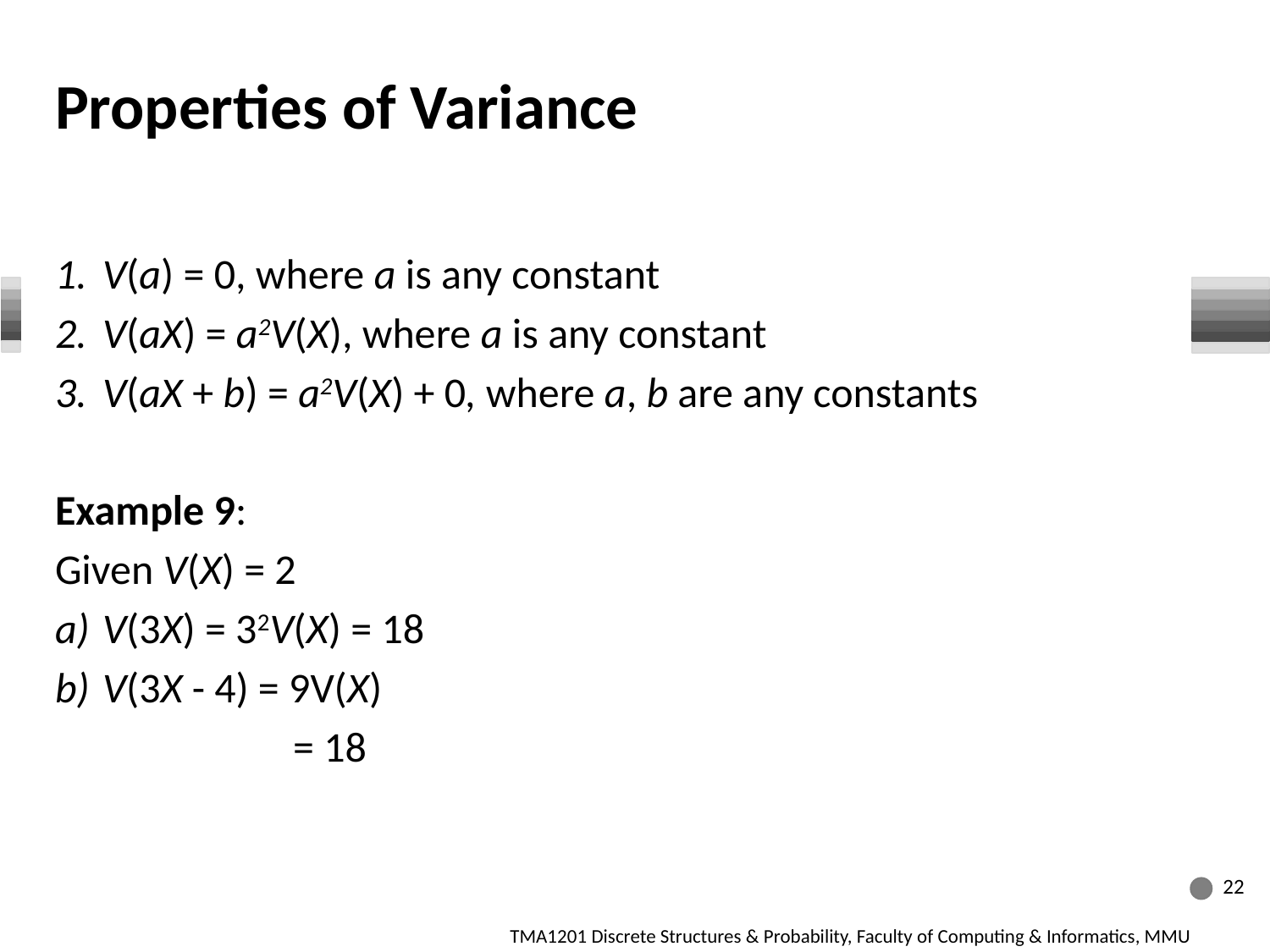

# Properties of Variance
V(a) = 0, where a is any constant
V(aX) = a2V(X), where a is any constant
V(aX + b) = a2V(X) + 0, where a, b are any constants

Example 9:
Given V(X) = 2
V(3X) = 32V(X) = 18
V(3X - 4) = 9V(X)
                         = 18
22
22
TMA1201 Discrete Structures & Probability, Faculty of Computing & Informatics, MMU